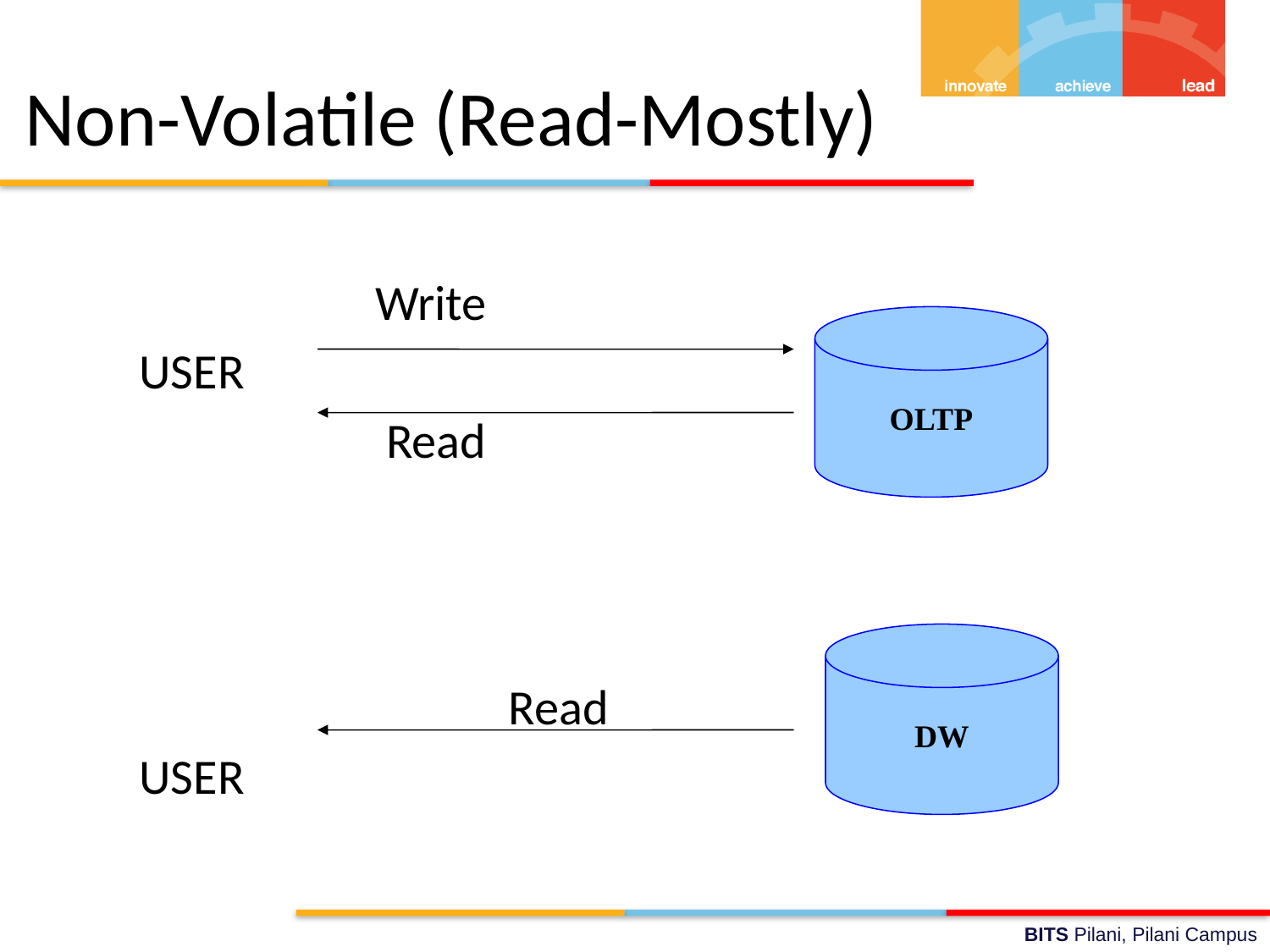

# Non-Volatile (Read-Mostly)
                     Write
USER
                      Read

			      Read
USER
OLTP

DW